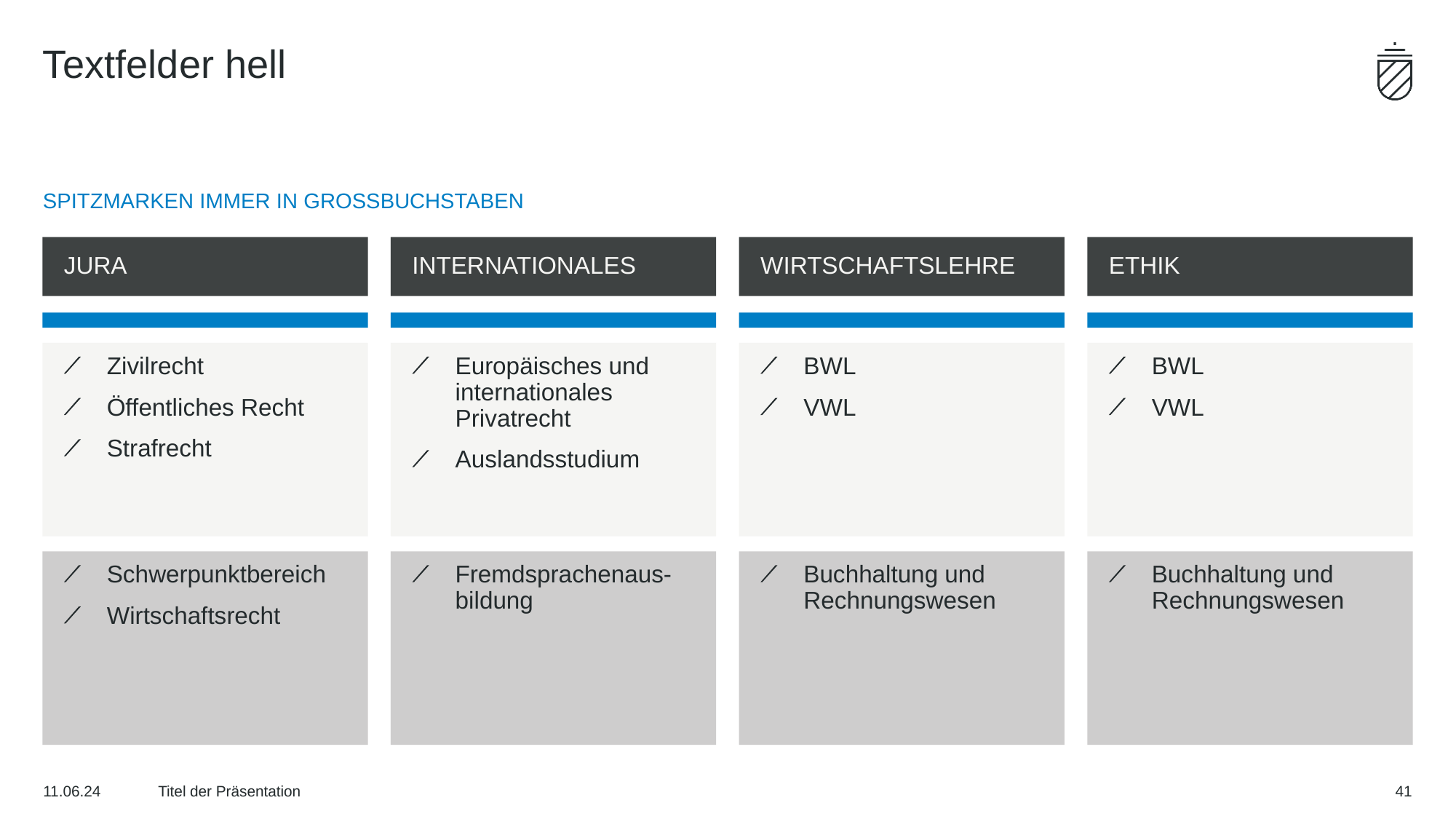

# Textfelder hell
SPITZMARKEN IMMER IN GROSSBUCHSTABEN
JURA
INTERNATIONALES
WIRTSCHAFTSLEHRE
ETHIK

Zivilrecht
Öffentliches Recht
Strafrecht
Europäisches und internationales Privatrecht
Auslandsstudium
BWL
VWL
BWL
VWL
Schwerpunktbereich
Wirtschaftsrecht
Fremdsprachenaus-bildung
Buchhaltung und Rechnungswesen
Buchhaltung und Rechnungswesen
11.06.24
Titel der Präsentation
41